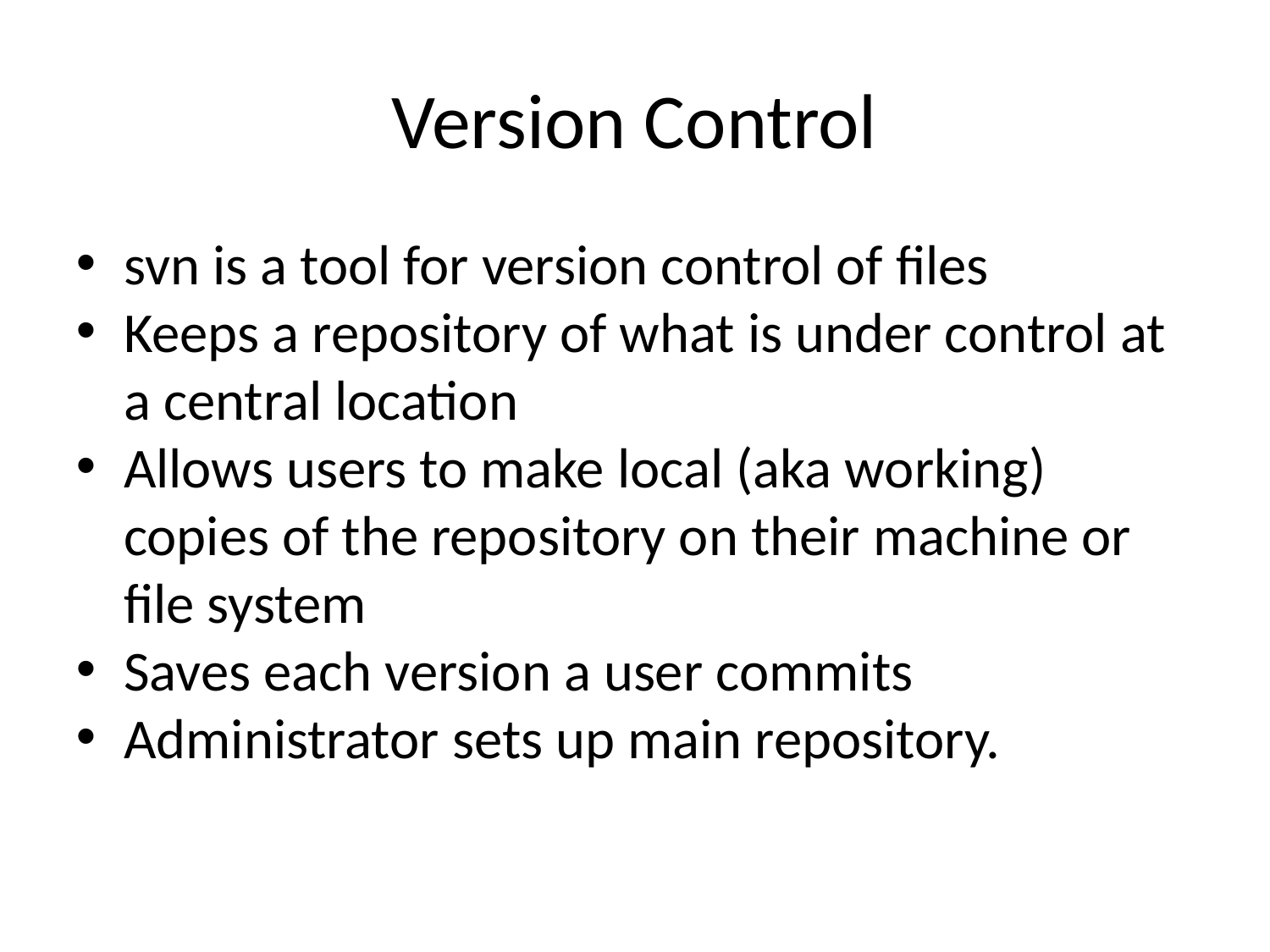

Version Control
svn is a tool for version control of files
Keeps a repository of what is under control at a central location
Allows users to make local (aka working) copies of the repository on their machine or file system
Saves each version a user commits
Administrator sets up main repository.